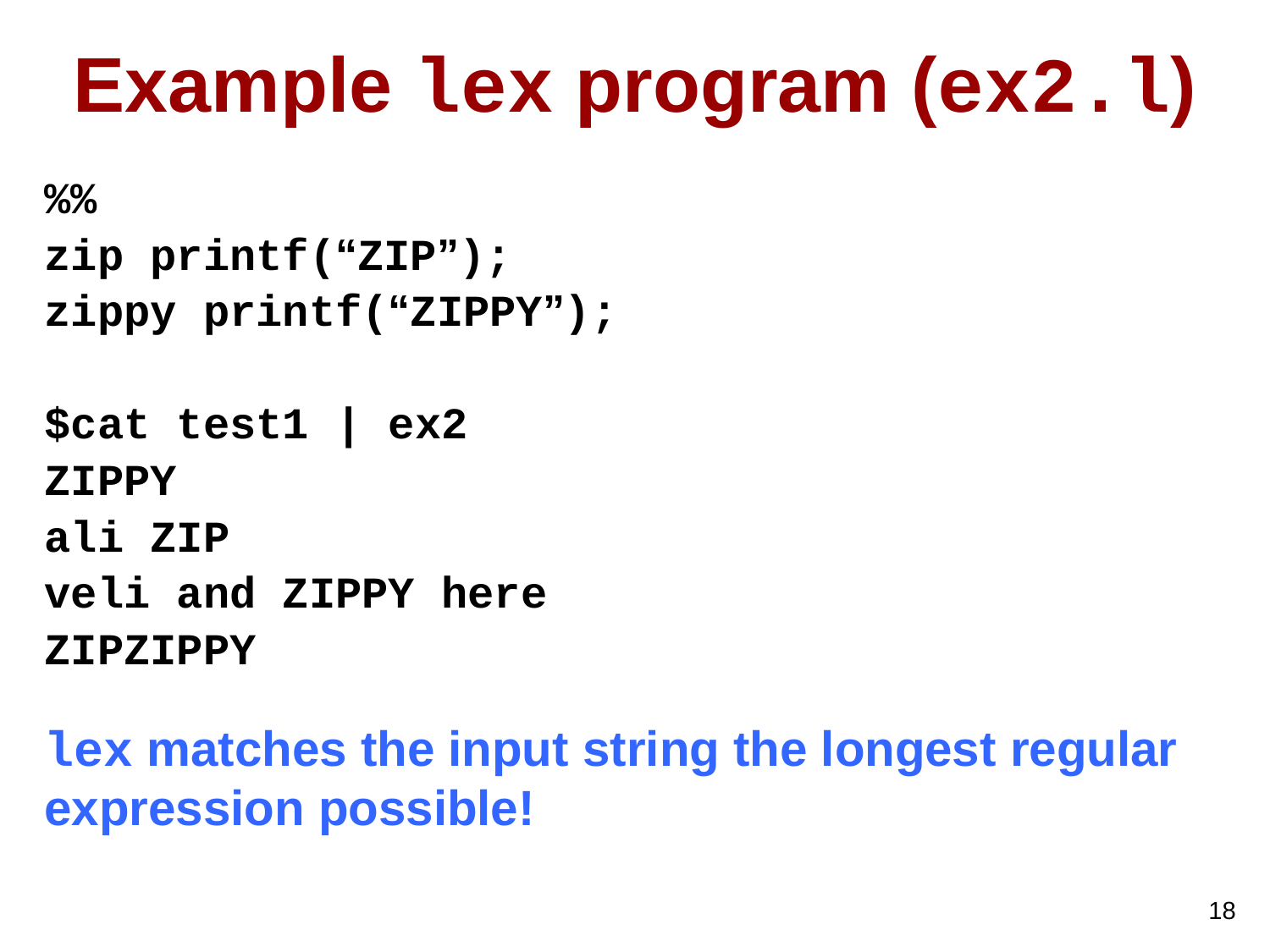

# Example lex program (ex2.l)
%%
zip printf(“ZIP”);
zippy printf(“ZIPPY”);

$cat test1 | ex2
ZIPPY
ali ZIP
veli and ZIPPY here
ZIPZIPPY
lex matches the input string the longest regular expression possible!
18